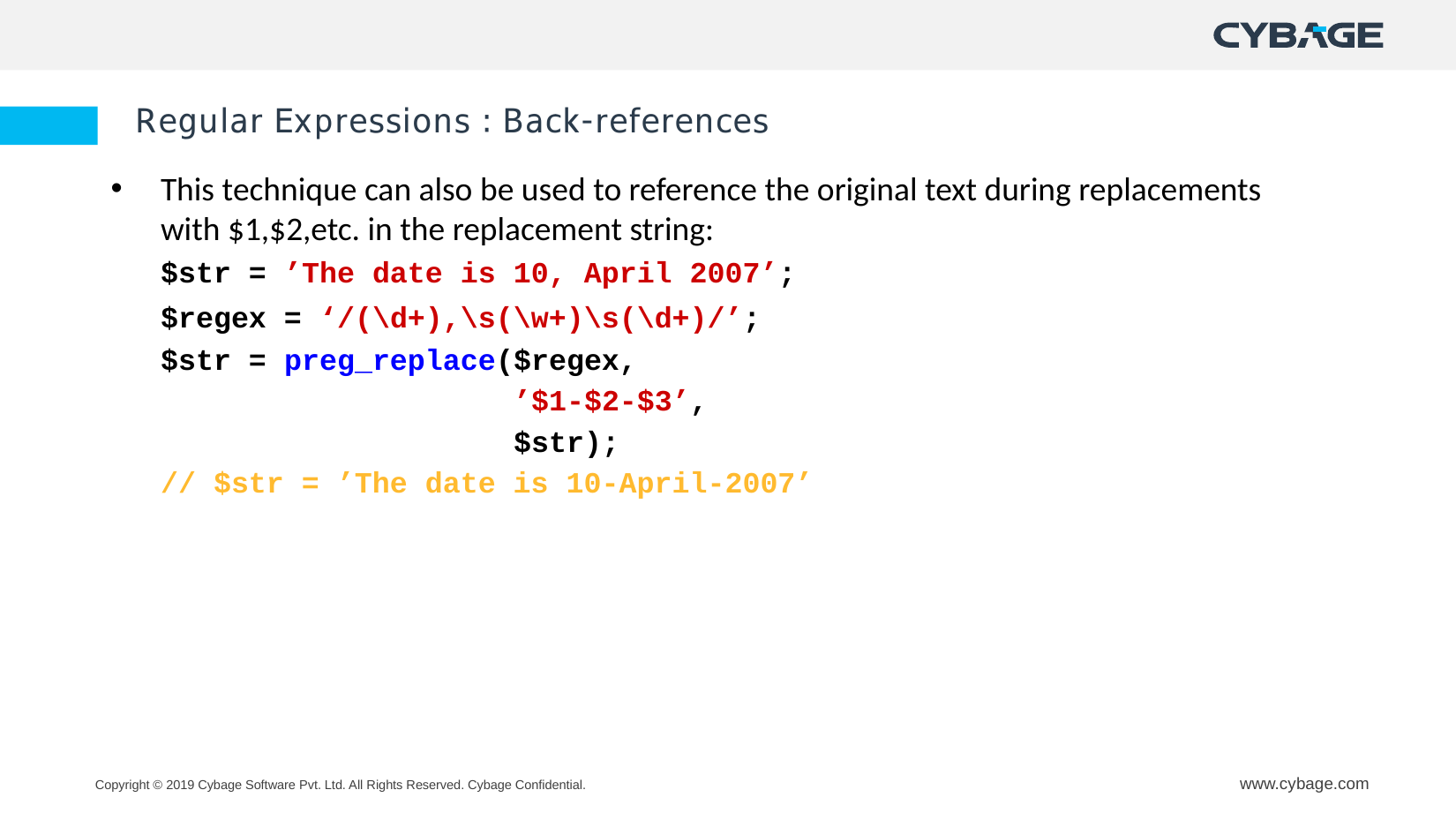

# Regular Expressions : Back-references

This technique can also be used to reference the original text during replacements with $1,$2,etc. in the replacement string:
	$str = ’The date is 10, April 2007’;
	$regex = ‘/(\d+),\s(\w+)\s(\d+)/’;
	$str = preg_replace($regex,
	                    ’$1-$2-$3’,
	                    $str);
	// $str = ’The date is 10-April-2007’